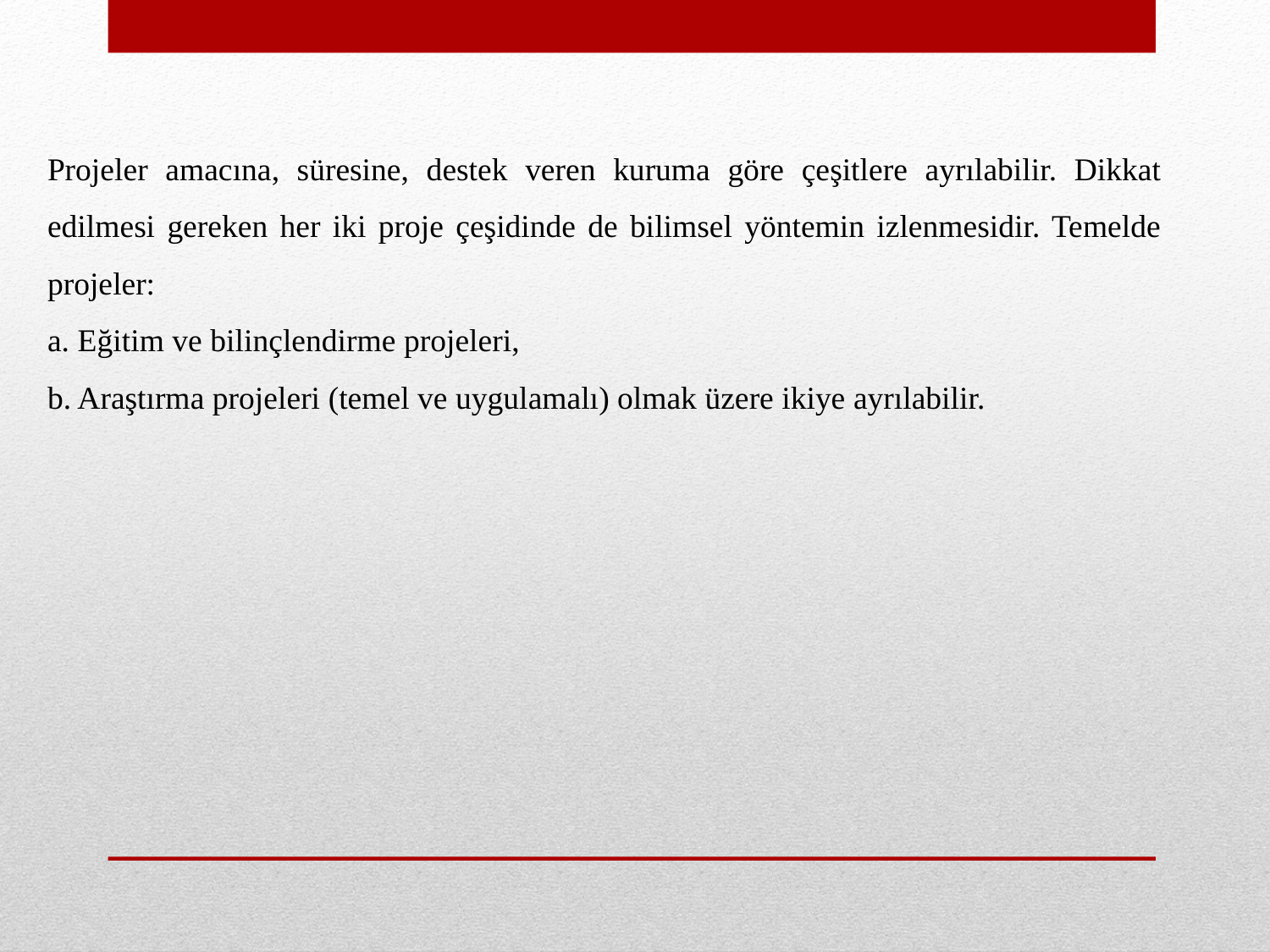

Projeler amacına, süresine, destek veren kuruma göre çeşitlere ayrılabilir. Dikkat edilmesi gereken her iki proje çeşidinde de bilimsel yöntemin izlenmesidir. Temelde projeler:
a. Eğitim ve bilinçlendirme projeleri,
b. Araştırma projeleri (temel ve uygulamalı) olmak üzere ikiye ayrılabilir.